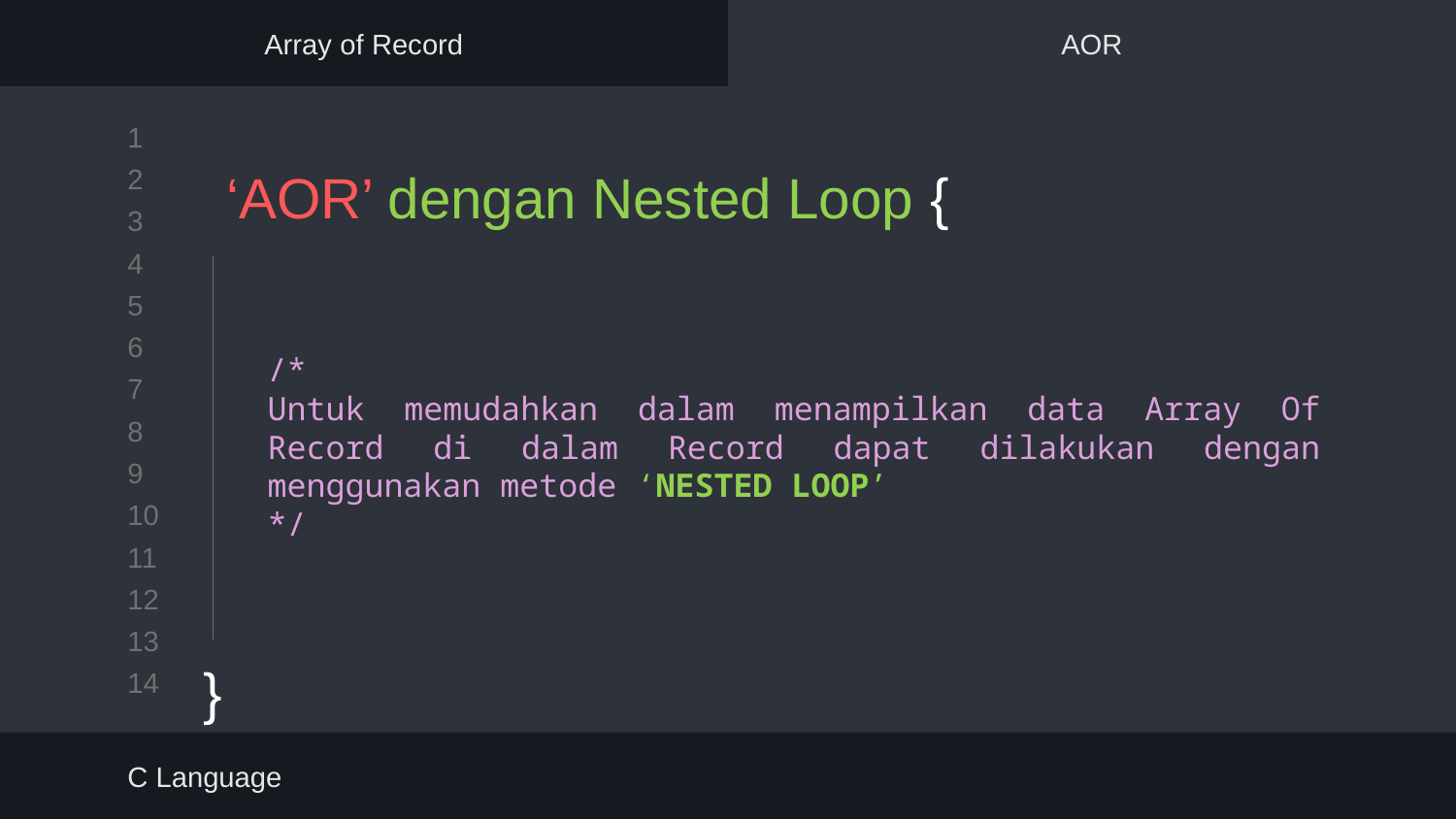

Array of Record
AOR
‘AOR’ dengan Nested Loop {
}
/*
Untuk memudahkan dalam menampilkan data Array Of Record di dalam Record dapat dilakukan dengan menggunakan metode ‘NESTED LOOP’
*/
C Language